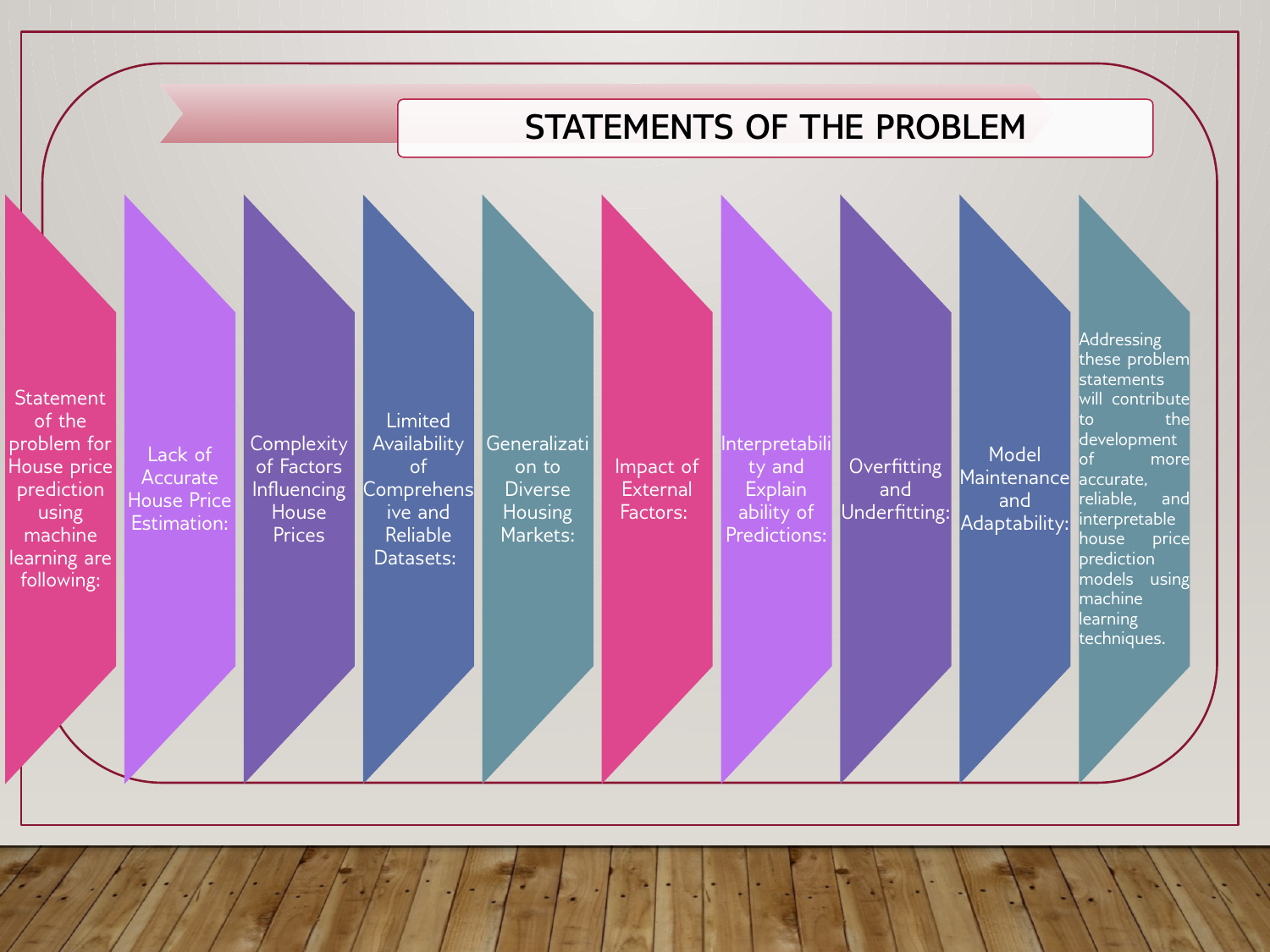

STATEMENTS OF THE PROBLEM
Statement of the problem for House price prediction using machine learning are following:
Lack of Accurate House Price Estimation:
Complexity of Factors Influencing House Prices
Limited Availability of Comprehensive and Reliable Datasets:
Generalization to Diverse Housing Markets:
Impact of External Factors:
Interpretability and Explain ability of Predictions:
Overfitting and Underfitting:
Model Maintenance and Adaptability:
Addressing these problem statements will contribute to the development of more accurate, reliable, and interpretable house price prediction models using machine learning techniques.